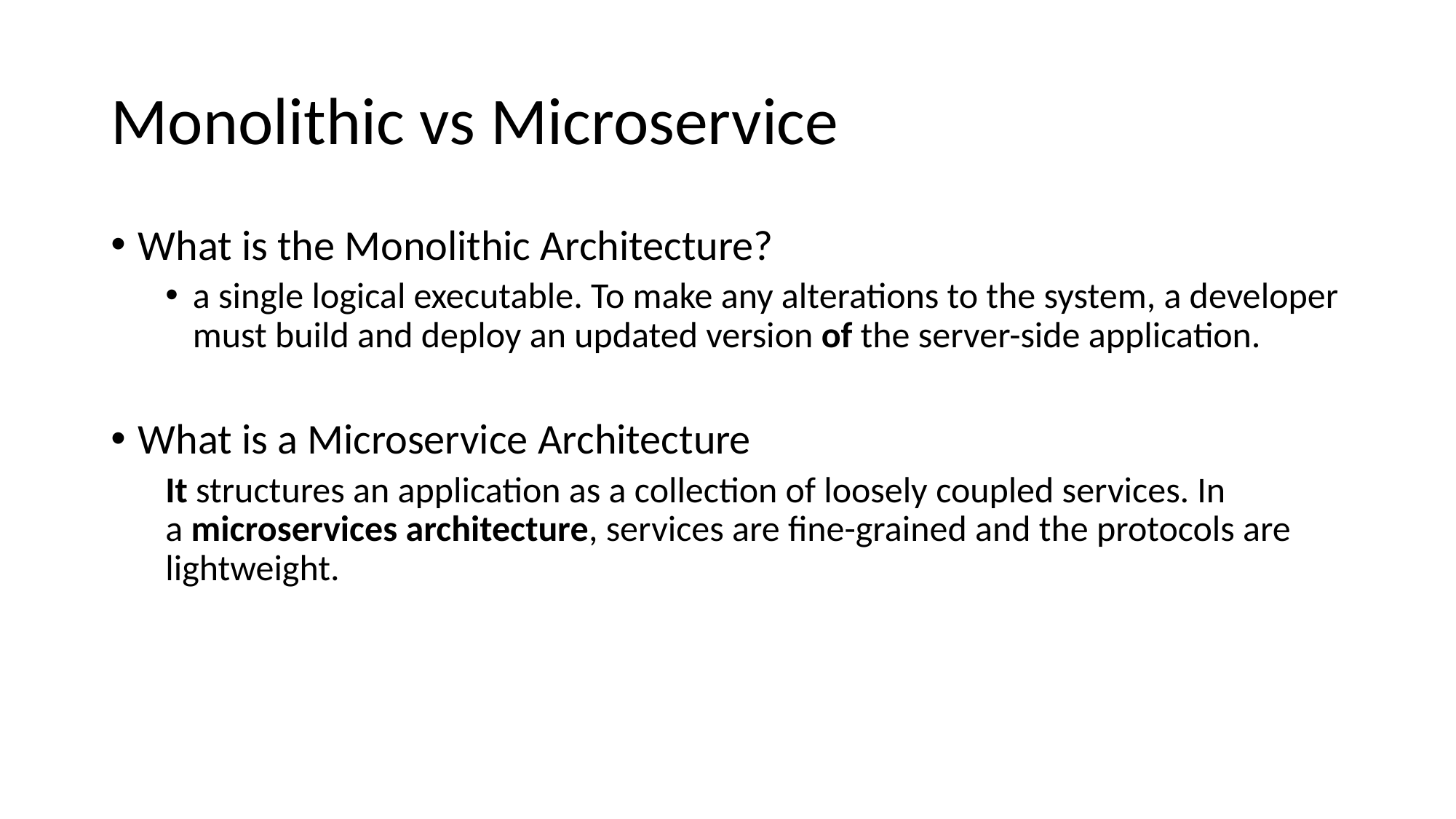

# Monolithic vs Microservice
What is the Monolithic Architecture?
a single logical executable. To make any alterations to the system, a developer must build and deploy an updated version of the server-side application.

What is a Microservice Architecture
It structures an application as a collection of loosely coupled services. In a microservices architecture, services are fine-grained and the protocols are lightweight.